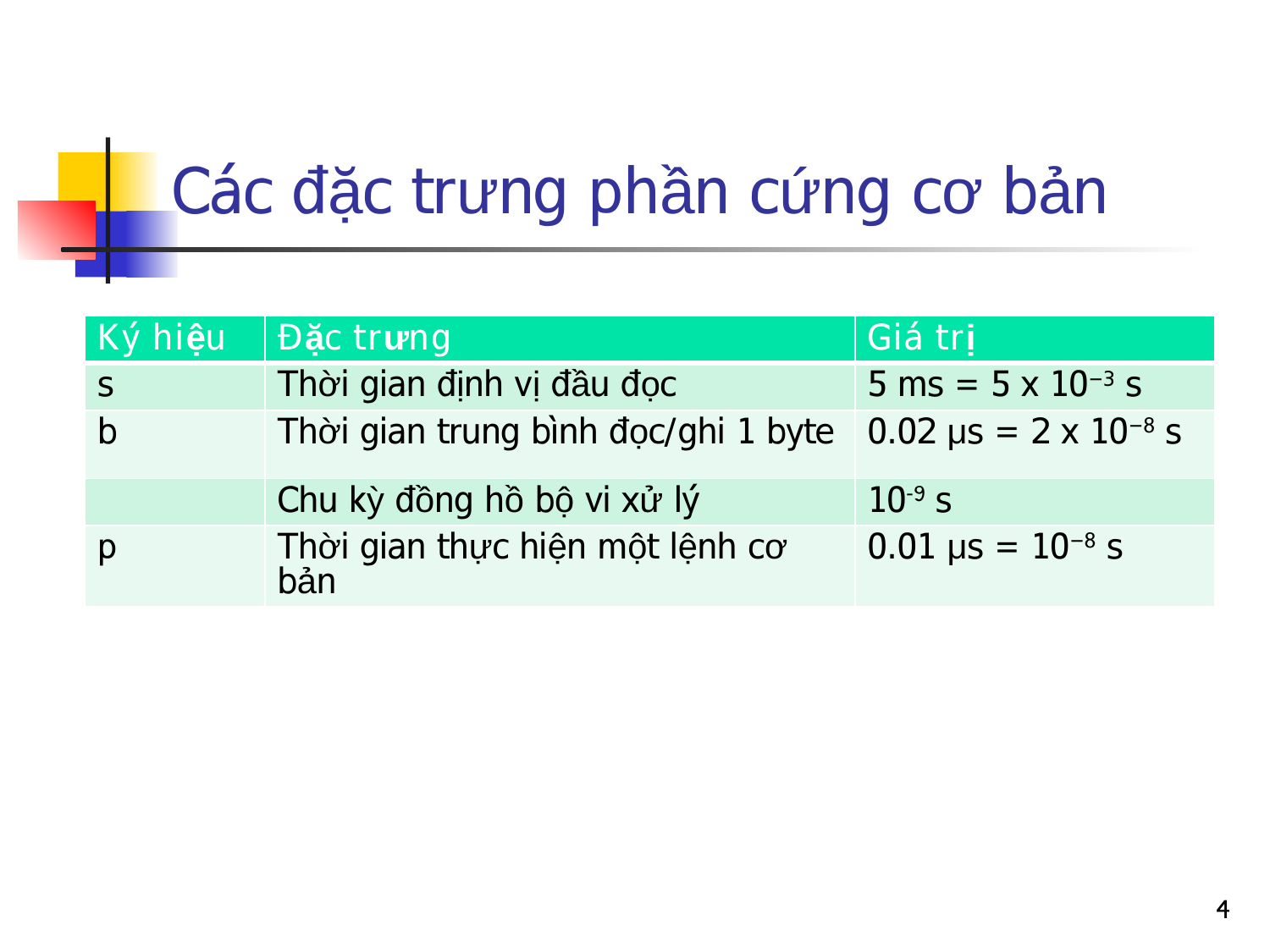

Các đặc trưng phần cứng cơ bản
| Ký hiệu | Đặc trưng | Giá trị |
| --- | --- | --- |
| s | Thời gian định vị đầu đọc | 5 ms = 5 x 10−3 s |
| b | Thời gian trung bình đọc/ghi 1 byte | 0.02 μs = 2 x 10−8 s |
|  | Chu kỳ đồng hồ bộ vi xử lý | 10-9 s |
| p | Thời gian thực hiện một lệnh cơ bản | 0.01 μs = 10−8 s |
4